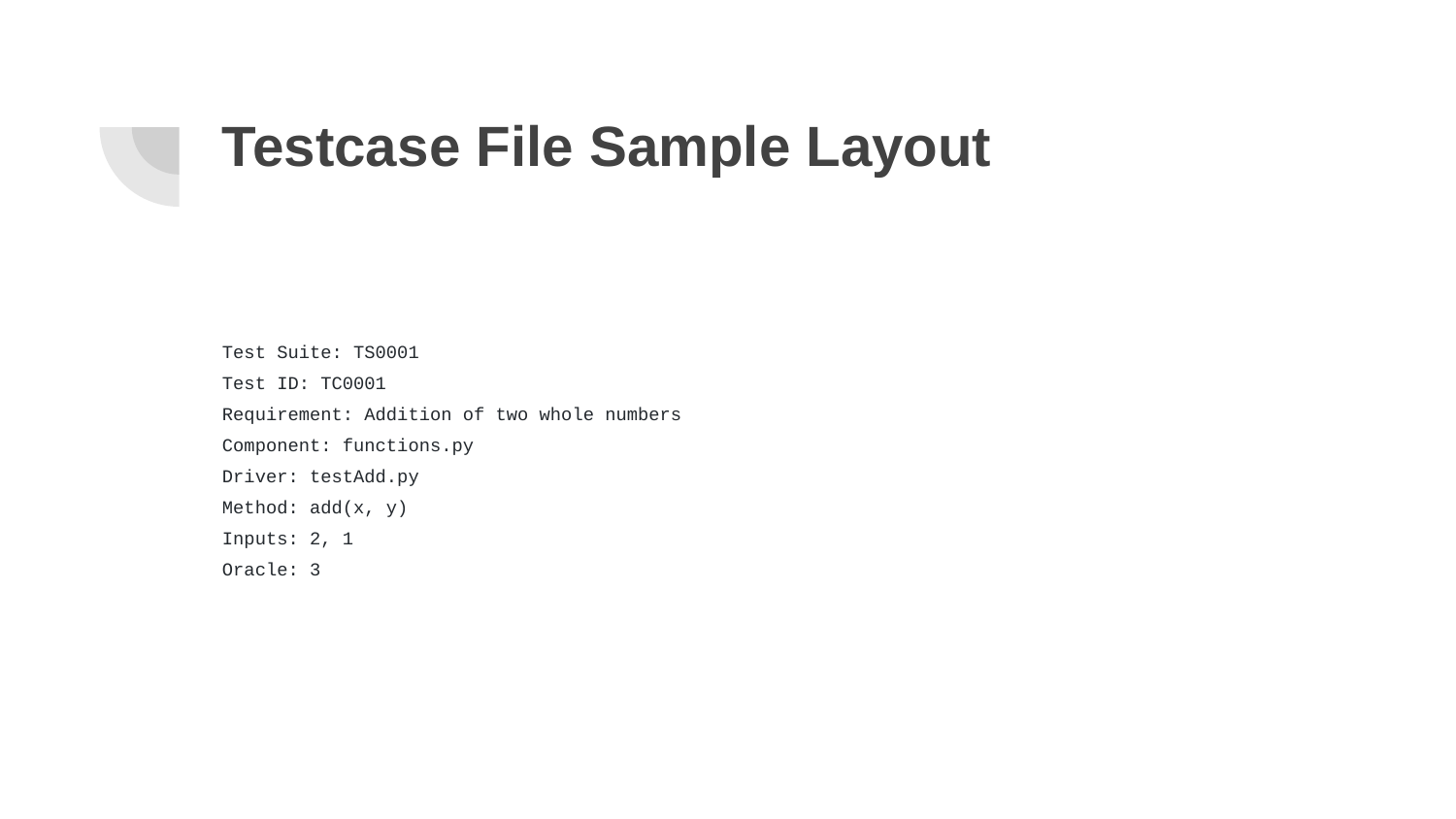

# Testcase File Sample Layout
Test Suite: TS0001
Test ID: TC0001
Requirement: Addition of two whole numbers
Component: functions.py
Driver: testAdd.py
Method: add(x, y)
Inputs: 2, 1
Oracle: 3